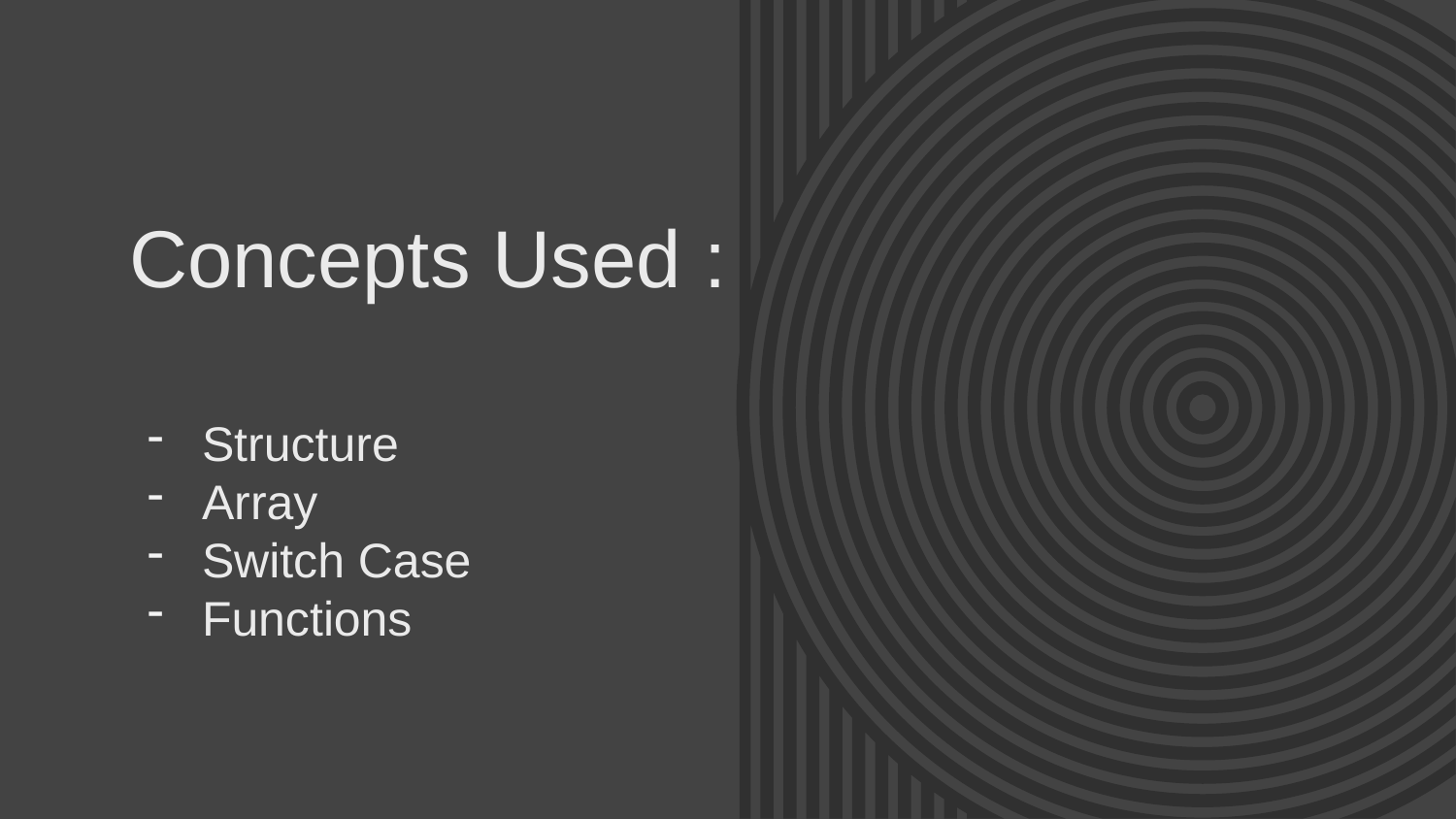

# Concepts Used :
Structure
Array
Switch Case
Functions